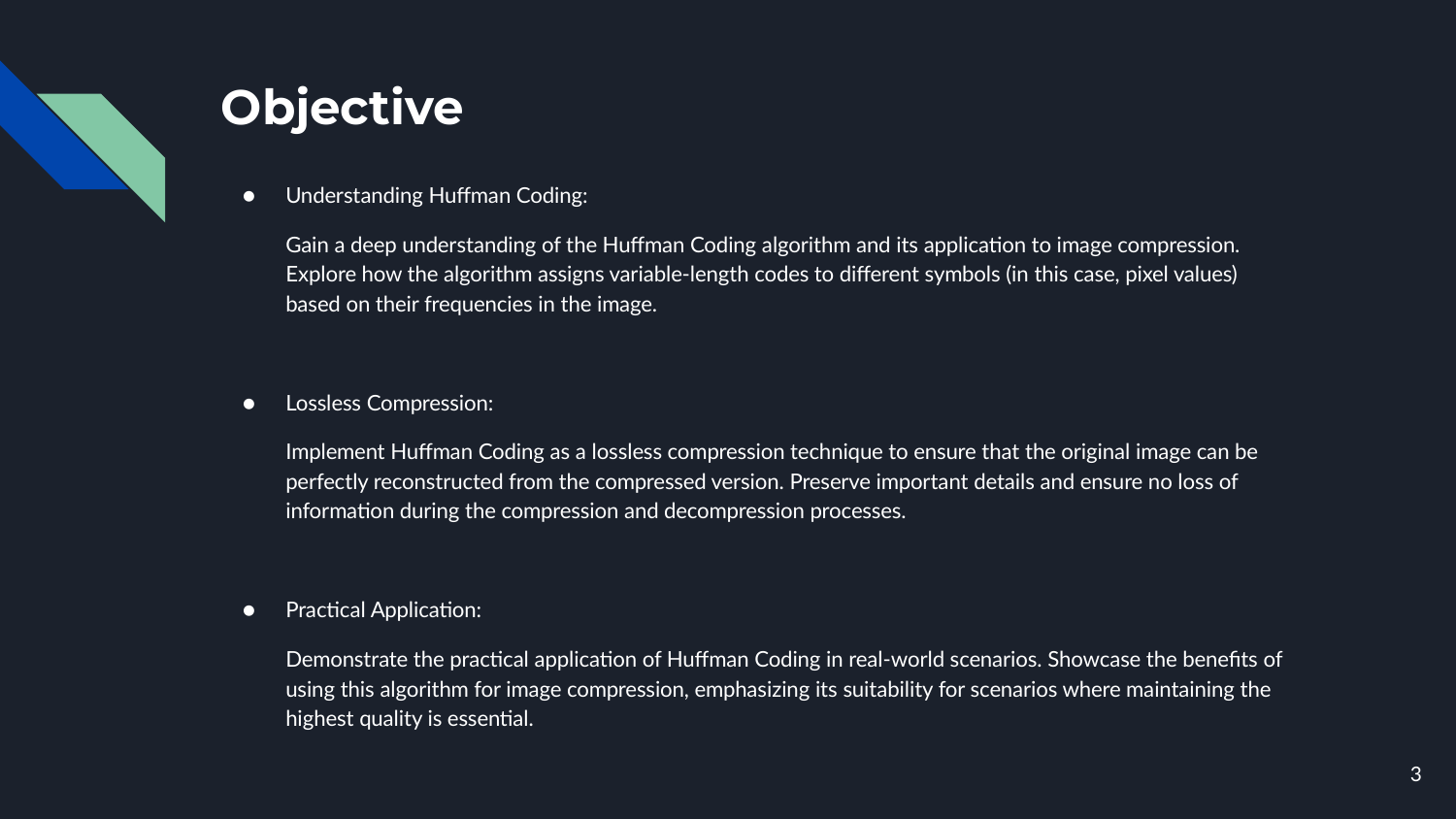

# Objective
Understanding Huffman Coding:
Gain a deep understanding of the Huffman Coding algorithm and its application to image compression. Explore how the algorithm assigns variable-length codes to different symbols (in this case, pixel values) based on their frequencies in the image.

Lossless Compression:
Implement Huffman Coding as a lossless compression technique to ensure that the original image can be perfectly reconstructed from the compressed version. Preserve important details and ensure no loss of information during the compression and decompression processes.

Practical Application:
Demonstrate the practical application of Huffman Coding in real-world scenarios. Showcase the benefits of using this algorithm for image compression, emphasizing its suitability for scenarios where maintaining the highest quality is essential.
3